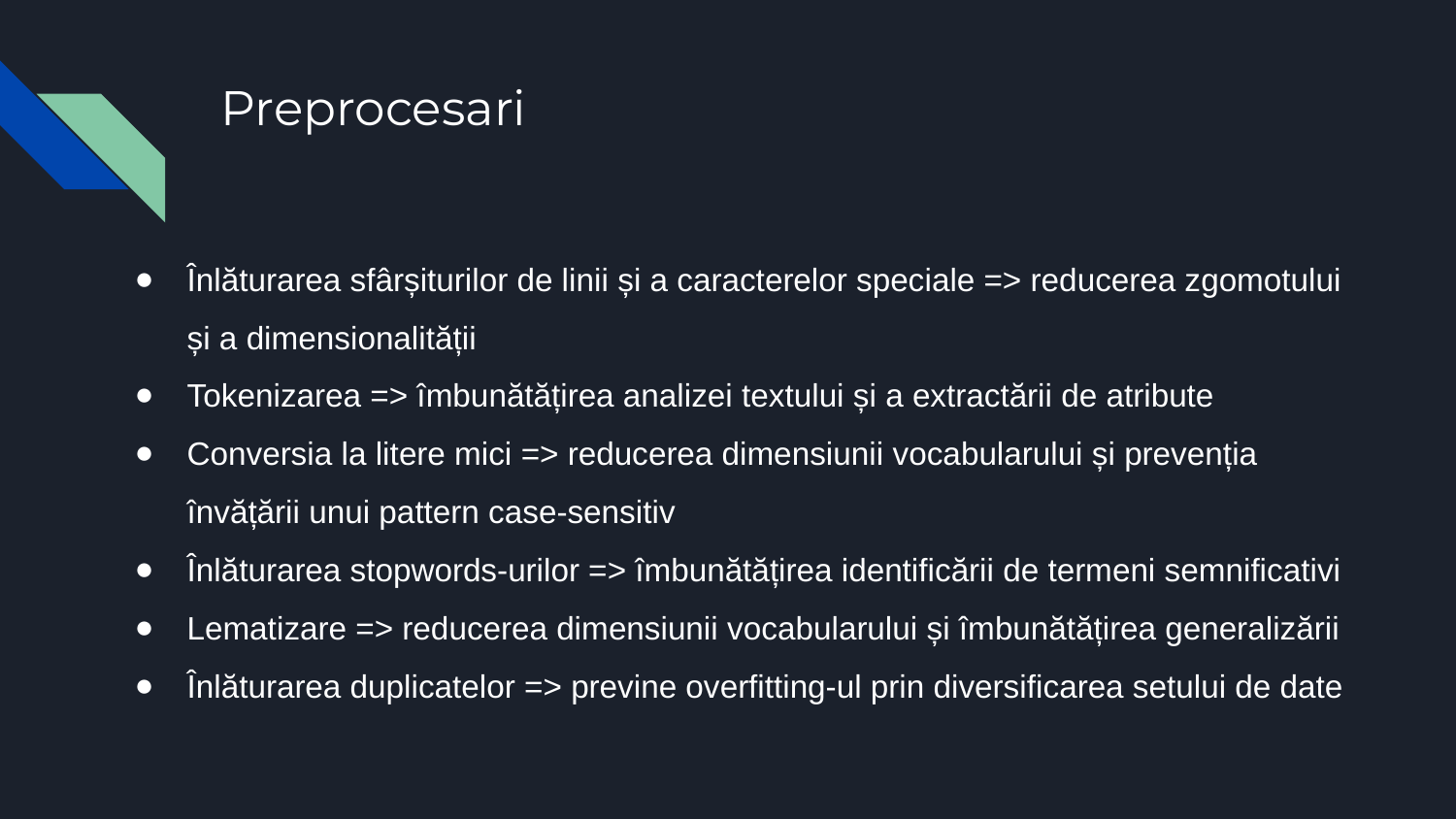

# Preprocesari
Înlăturarea sfârșiturilor de linii și a caracterelor speciale => reducerea zgomotului și a dimensionalității
Tokenizarea => îmbunătățirea analizei textului și a extractării de atribute
Conversia la litere mici => reducerea dimensiunii vocabularului și prevenția învățării unui pattern case-sensitiv
Înlăturarea stopwords-urilor => îmbunătățirea identificării de termeni semnificativi
Lematizare => reducerea dimensiunii vocabularului și îmbunătățirea generalizării
Înlăturarea duplicatelor => previne overfitting-ul prin diversificarea setului de date